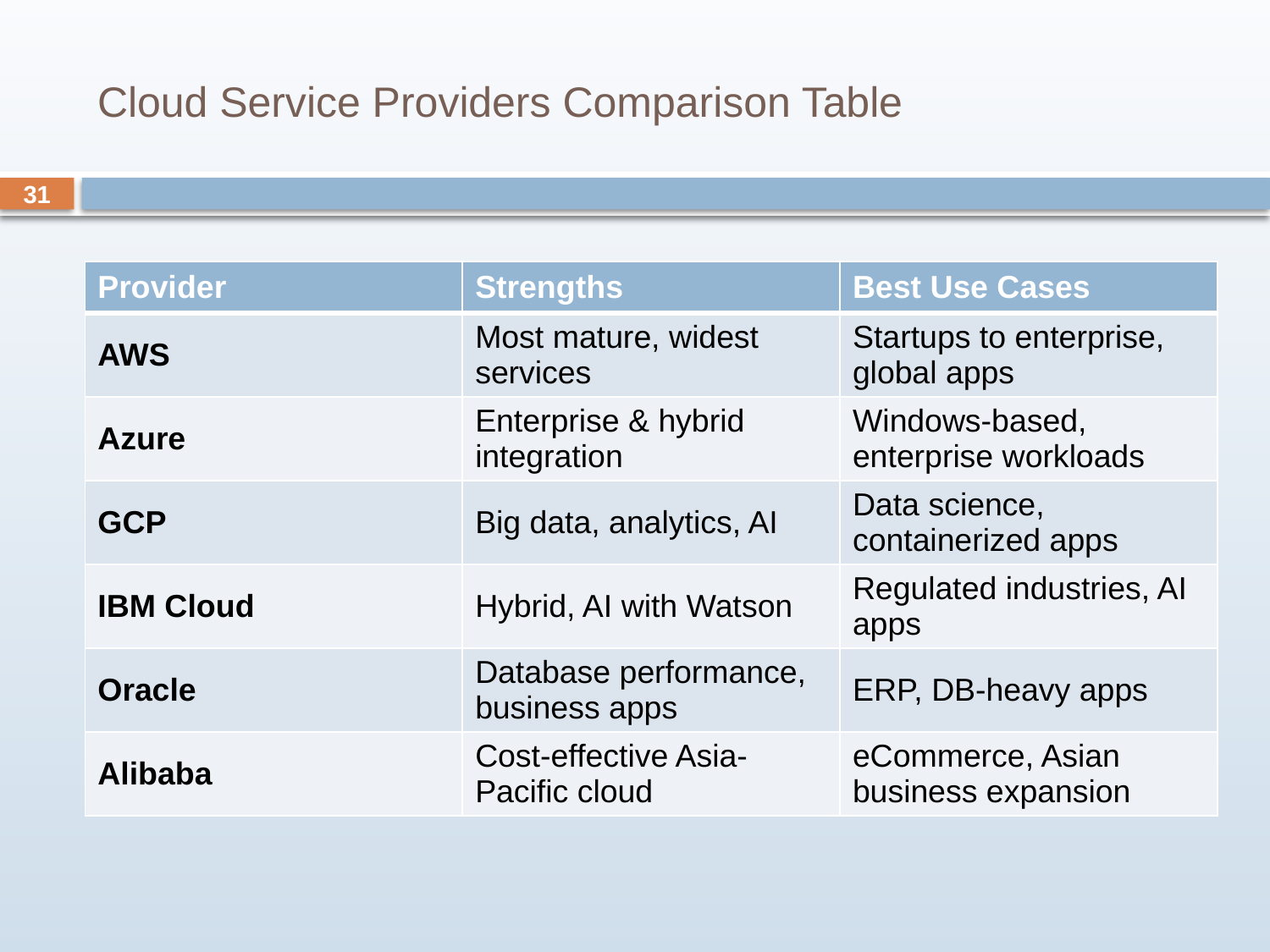

# Cloud Service Providers Comparison Table
31

| Provider | Strengths | Best Use Cases |
| --- | --- | --- |
| AWS | Most mature, widest services | Startups to enterprise, global apps |
| Azure | Enterprise & hybrid integration | Windows-based, enterprise workloads |
| GCP | Big data, analytics, AI | Data science, containerized apps |
| IBM Cloud | Hybrid, AI with Watson | Regulated industries, AI apps |
| Oracle | Database performance, business apps | ERP, DB-heavy apps |
| Alibaba | Cost-effective Asia-Pacific cloud | eCommerce, Asian business expansion |